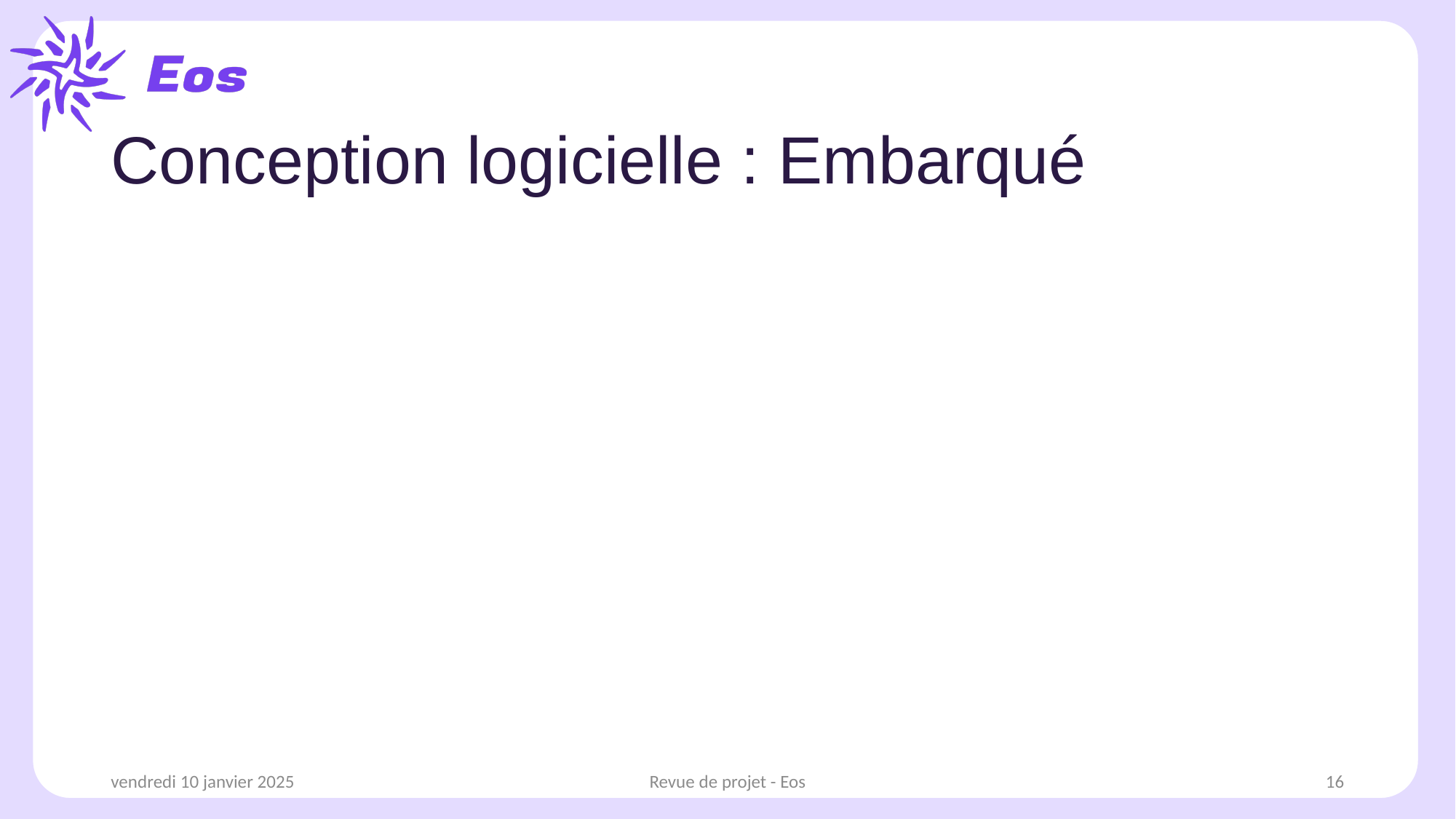

# Conception logicielle : Embarqué

vendredi 10 janvier 2025
Revue de projet - Eos
16